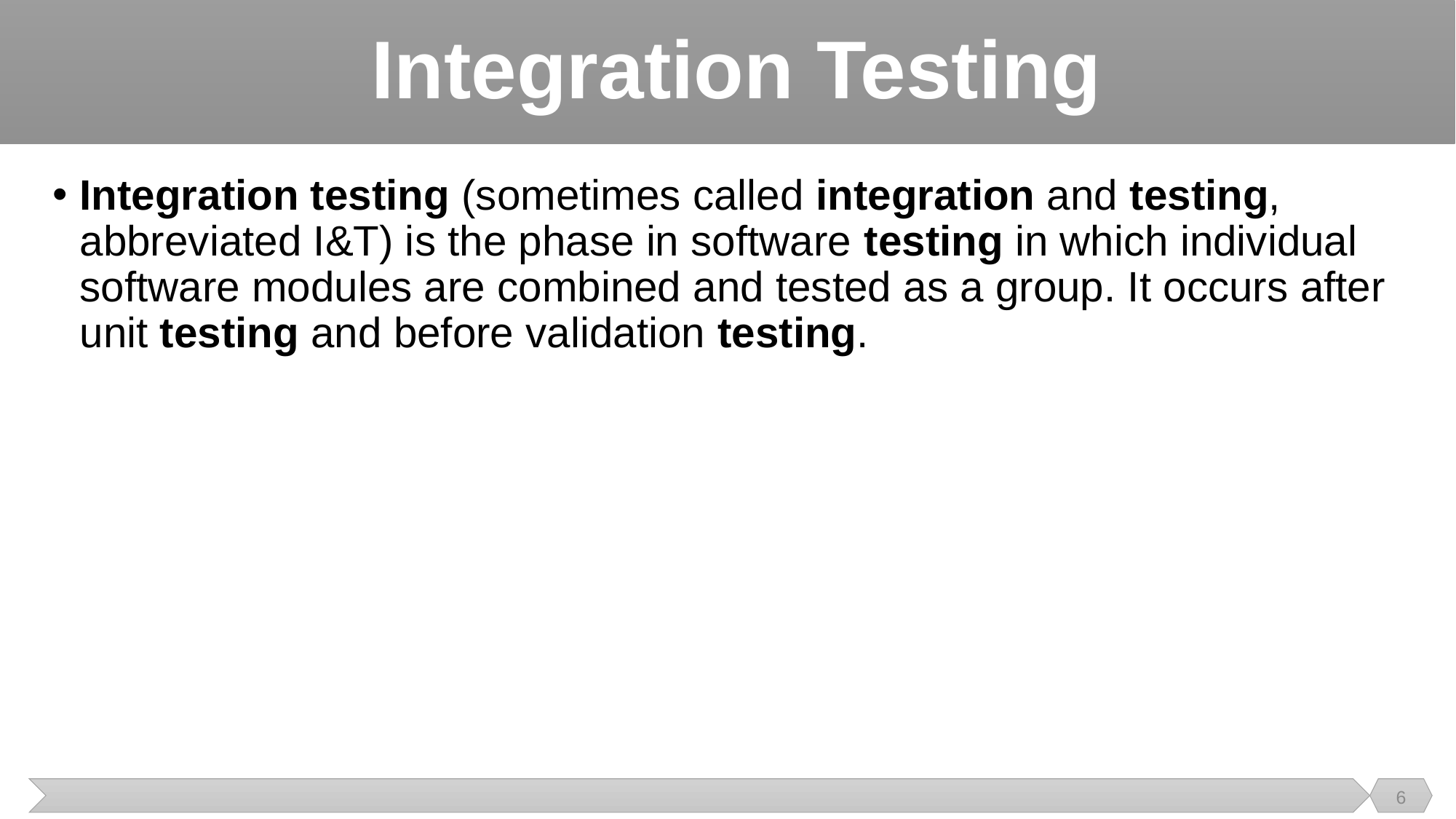

# Integration Testing
Integration testing (sometimes called integration and testing, abbreviated I&T) is the phase in software testing in which individual software modules are combined and tested as a group. It occurs after unit testing and before validation testing.
6